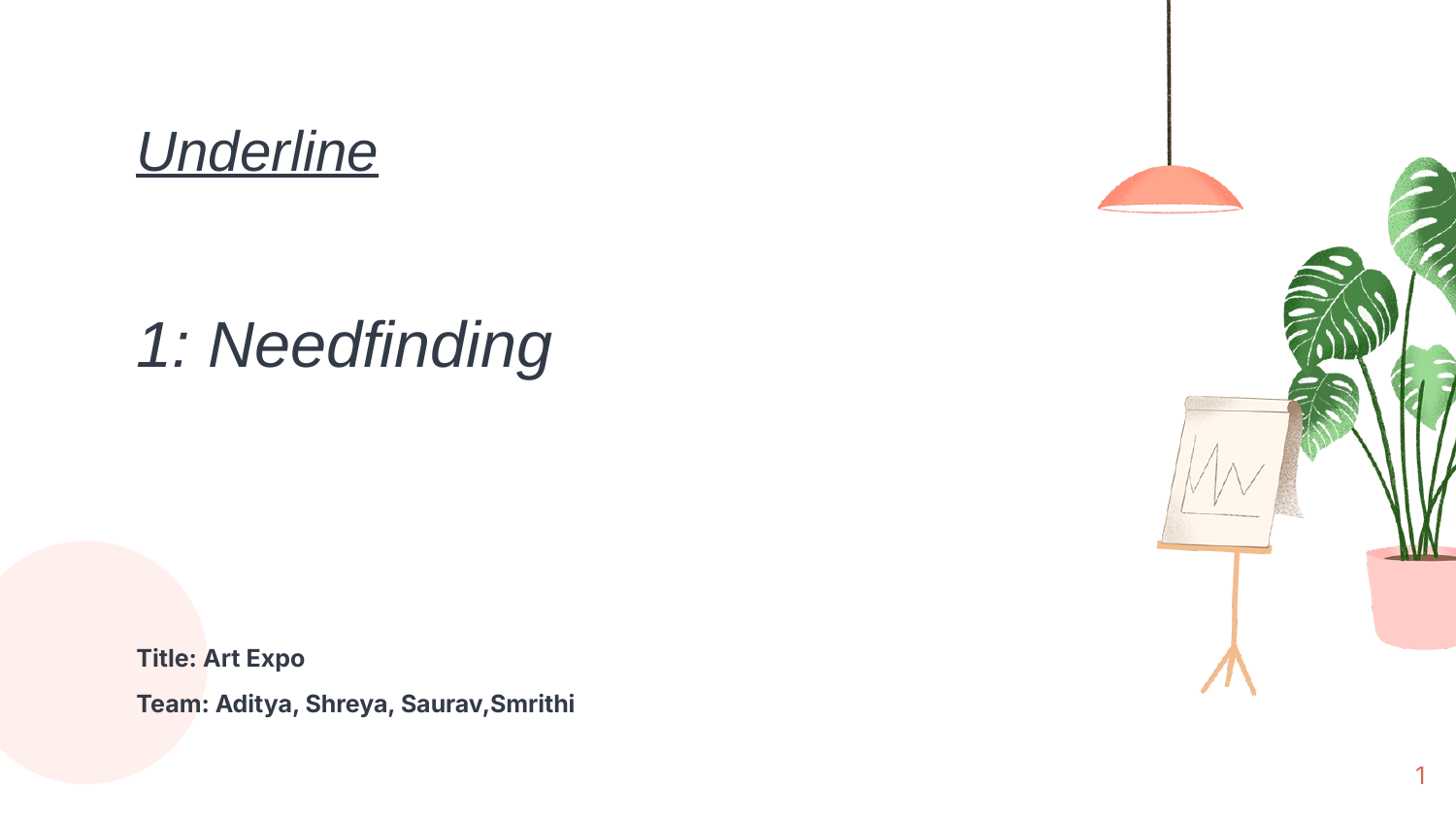

Underline
1: Needfinding
Title: Art Expo
Team: Aditya, Shreya, Saurav,Smrithi
1